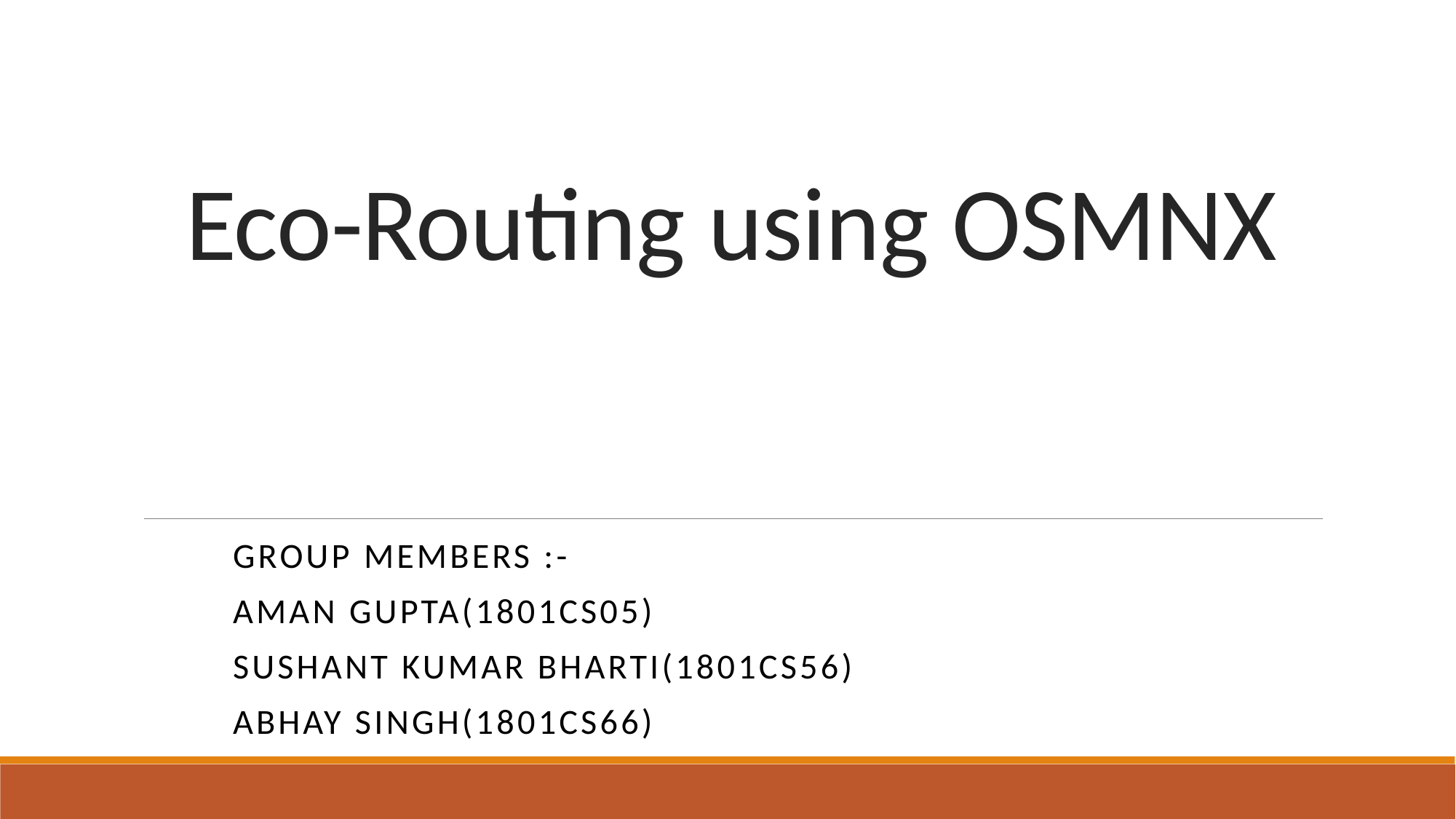

# Eco-Routing using OSMNX
					Group Members :-
					Aman gupta(1801cs05)
					Sushant kumar Bharti(1801cs56)
					Abhay singh(1801cs66)